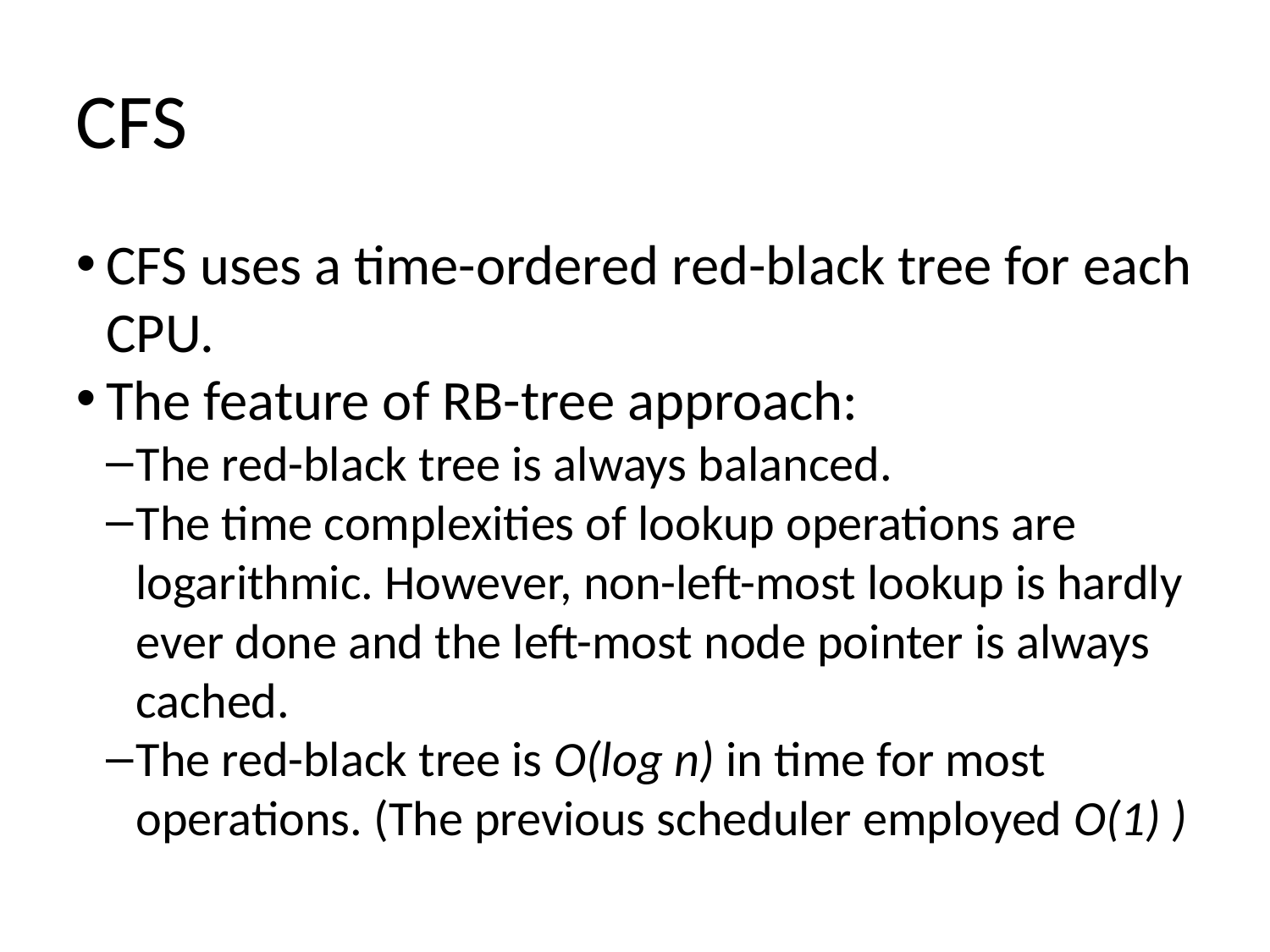

CFS
CFS uses a time-ordered red-black tree for each CPU.
The feature of RB-tree approach:
The red-black tree is always balanced.
The time complexities of lookup operations are logarithmic. However, non-left-most lookup is hardly ever done and the left-most node pointer is always cached.
The red-black tree is O(log n) in time for most operations. (The previous scheduler employed O(1) )